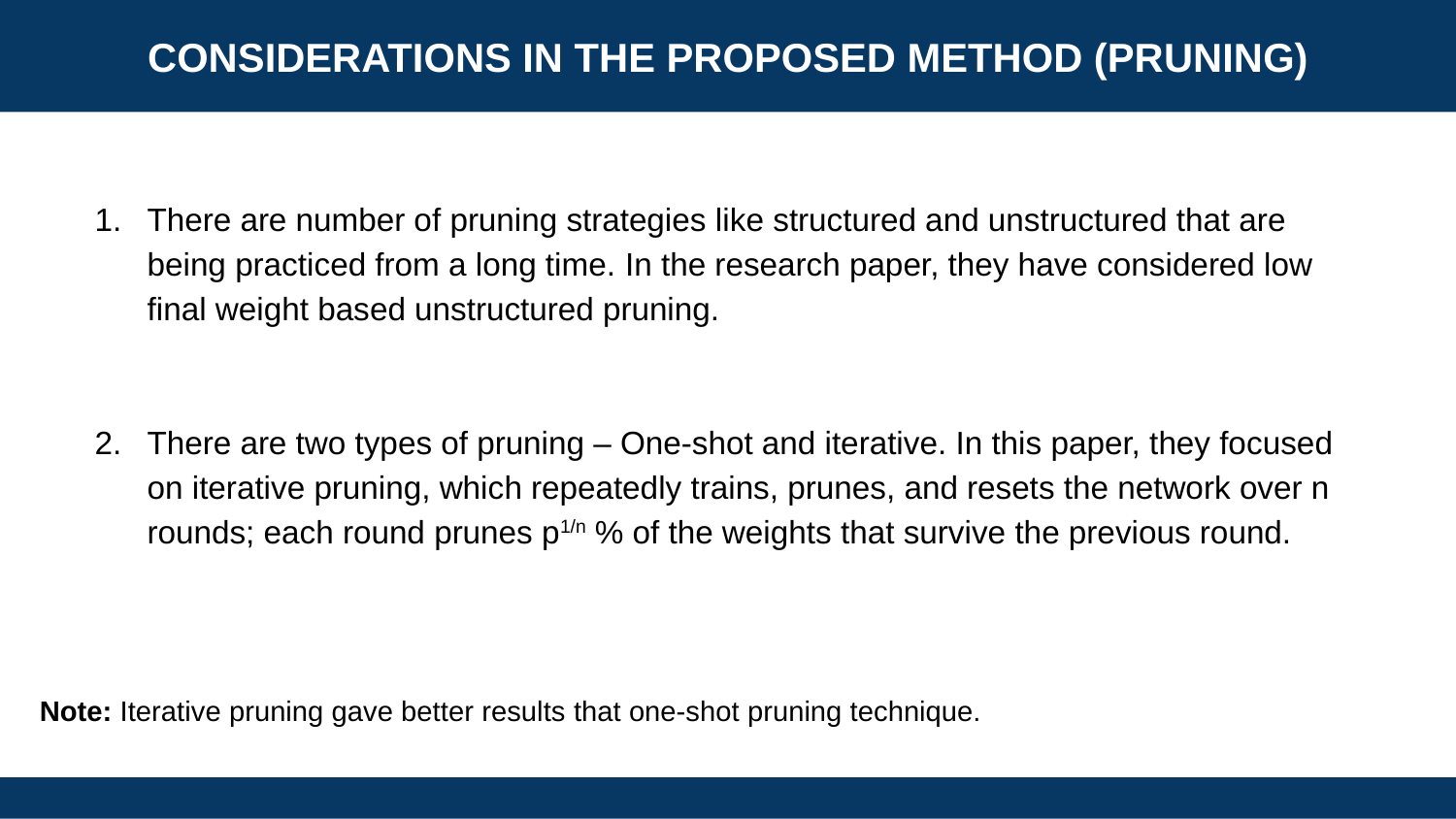

CONSIDERATIONS IN THE PROPOSED METHOD (PRUNING)
There are number of pruning strategies like structured and unstructured that are being practiced from a long time. In the research paper, they have considered low final weight based unstructured pruning.

There are two types of pruning – One-shot and iterative. In this paper, they focused on iterative pruning, which repeatedly trains, prunes, and resets the network over n rounds; each round prunes p1/n % of the weights that survive the previous round.
Note: Iterative pruning gave better results that one-shot pruning technique.